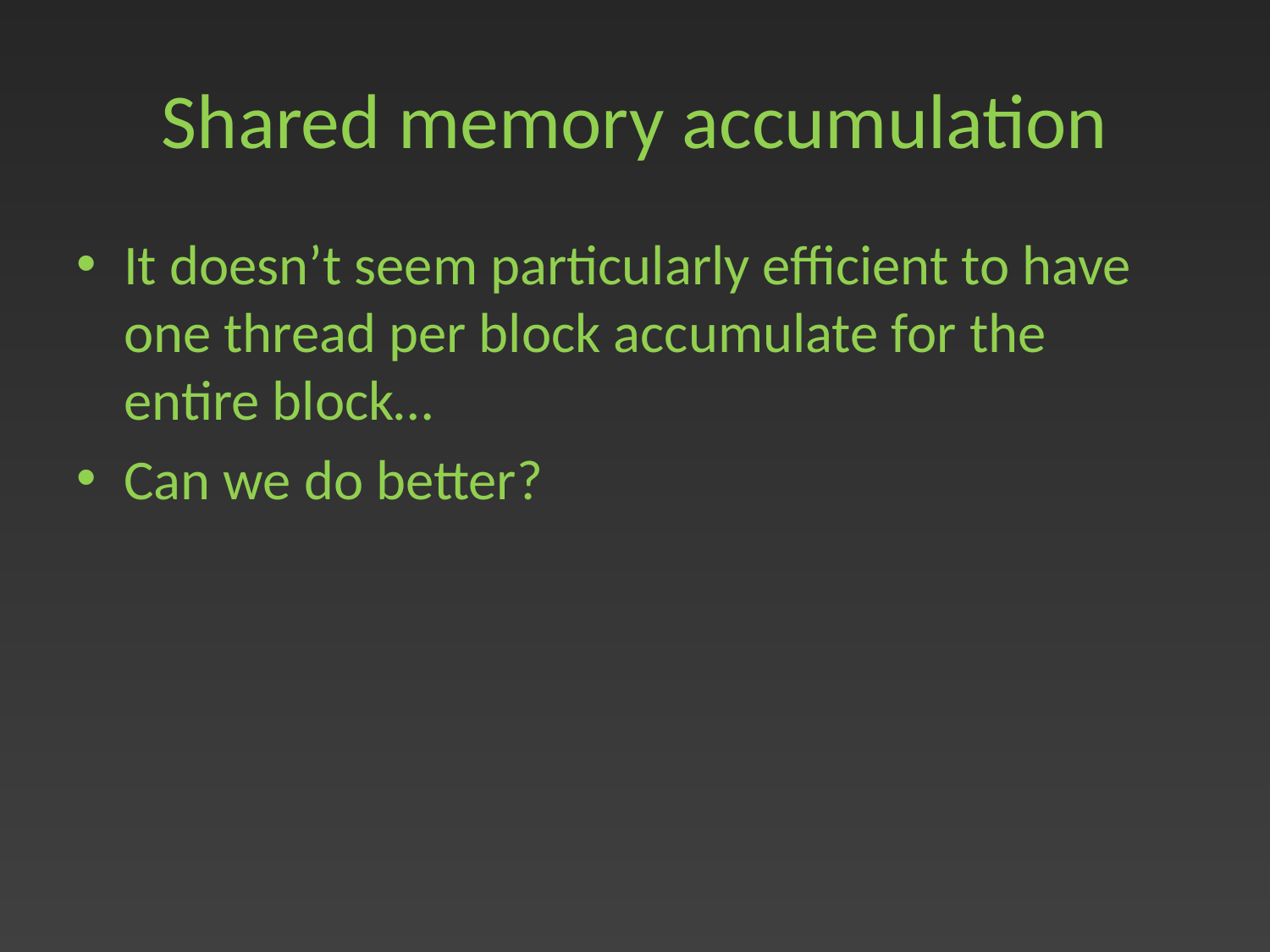

# Shared memory accumulation
It doesn’t seem particularly efficient to have one thread per block accumulate for the entire block…
Can we do better?